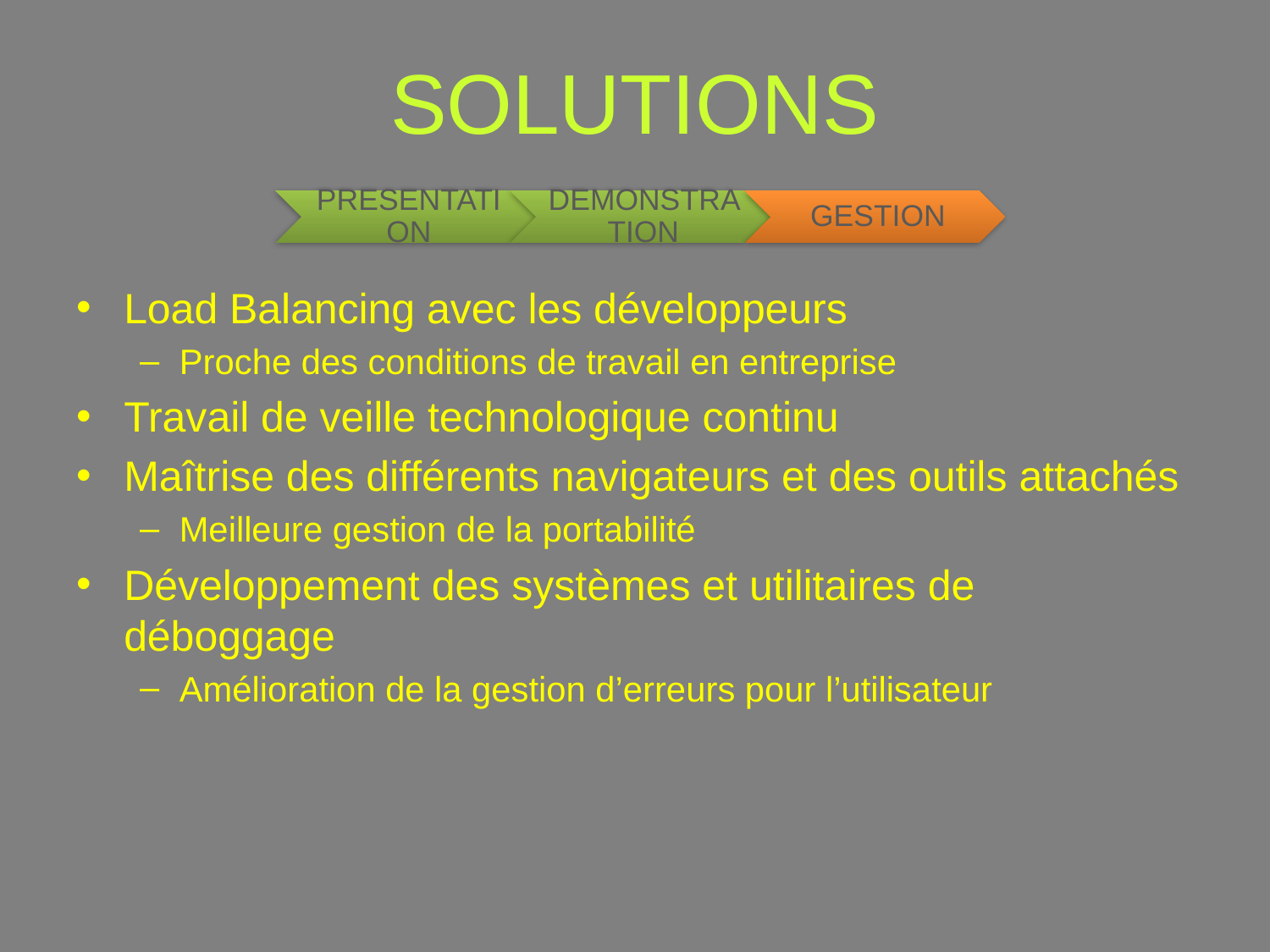

# SOLUTIONS
PRESENTATION
DEMONSTRATION
GESTION
Load Balancing avec les développeurs
Proche des conditions de travail en entreprise
Travail de veille technologique continu
Maîtrise des différents navigateurs et des outils attachés
Meilleure gestion de la portabilité
Développement des systèmes et utilitaires de déboggage
Amélioration de la gestion d’erreurs pour l’utilisateur